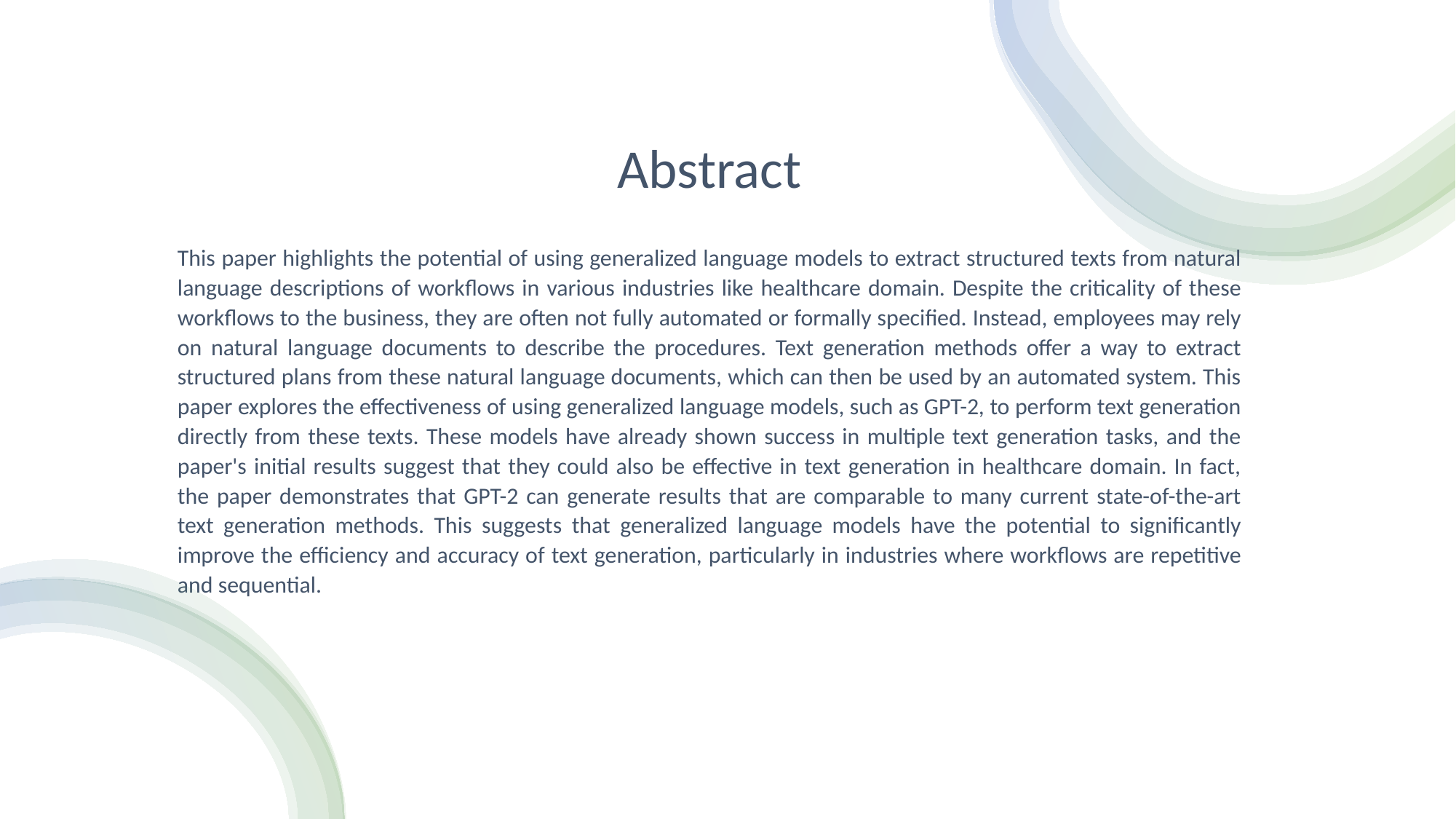

Abstract
This paper highlights the potential of using generalized language models to extract structured texts from natural language descriptions of workflows in various industries like healthcare domain. Despite the criticality of these workflows to the business, they are often not fully automated or formally specified. Instead, employees may rely on natural language documents to describe the procedures. Text generation methods offer a way to extract structured plans from these natural language documents, which can then be used by an automated system. This paper explores the effectiveness of using generalized language models, such as GPT-2, to perform text generation directly from these texts. These models have already shown success in multiple text generation tasks, and the paper's initial results suggest that they could also be effective in text generation in healthcare domain. In fact, the paper demonstrates that GPT-2 can generate results that are comparable to many current state-of-the-art text generation methods. This suggests that generalized language models have the potential to significantly improve the efficiency and accuracy of text generation, particularly in industries where workflows are repetitive and sequential.